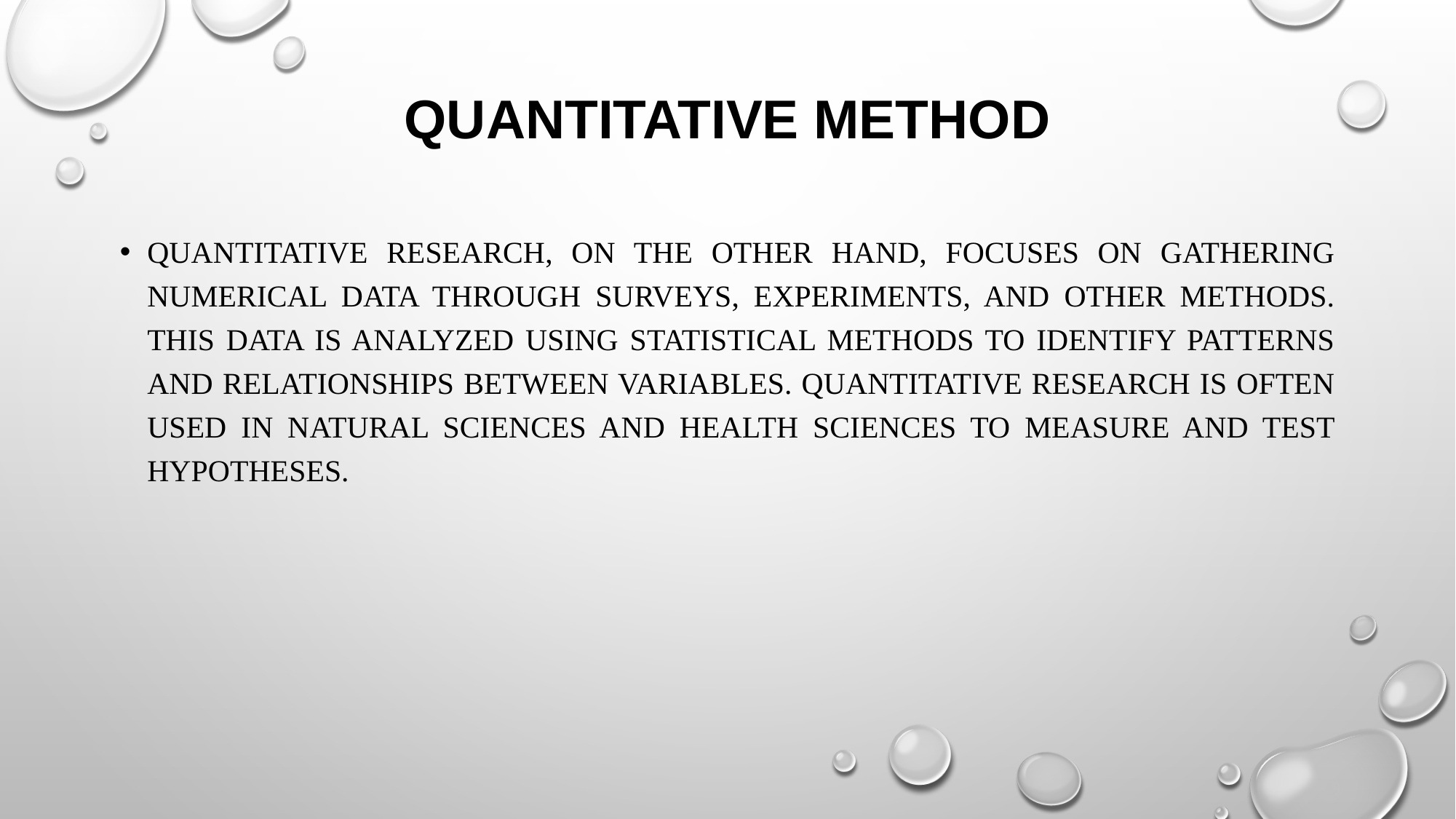

# Quantitative method
Quantitative research, on the other hand, focuses on gathering numerical data through surveys, experiments, and other methods. This data is analyzed using statistical methods to identify patterns and relationships between variables. Quantitative research is often used in natural sciences and health sciences to measure and test hypotheses.